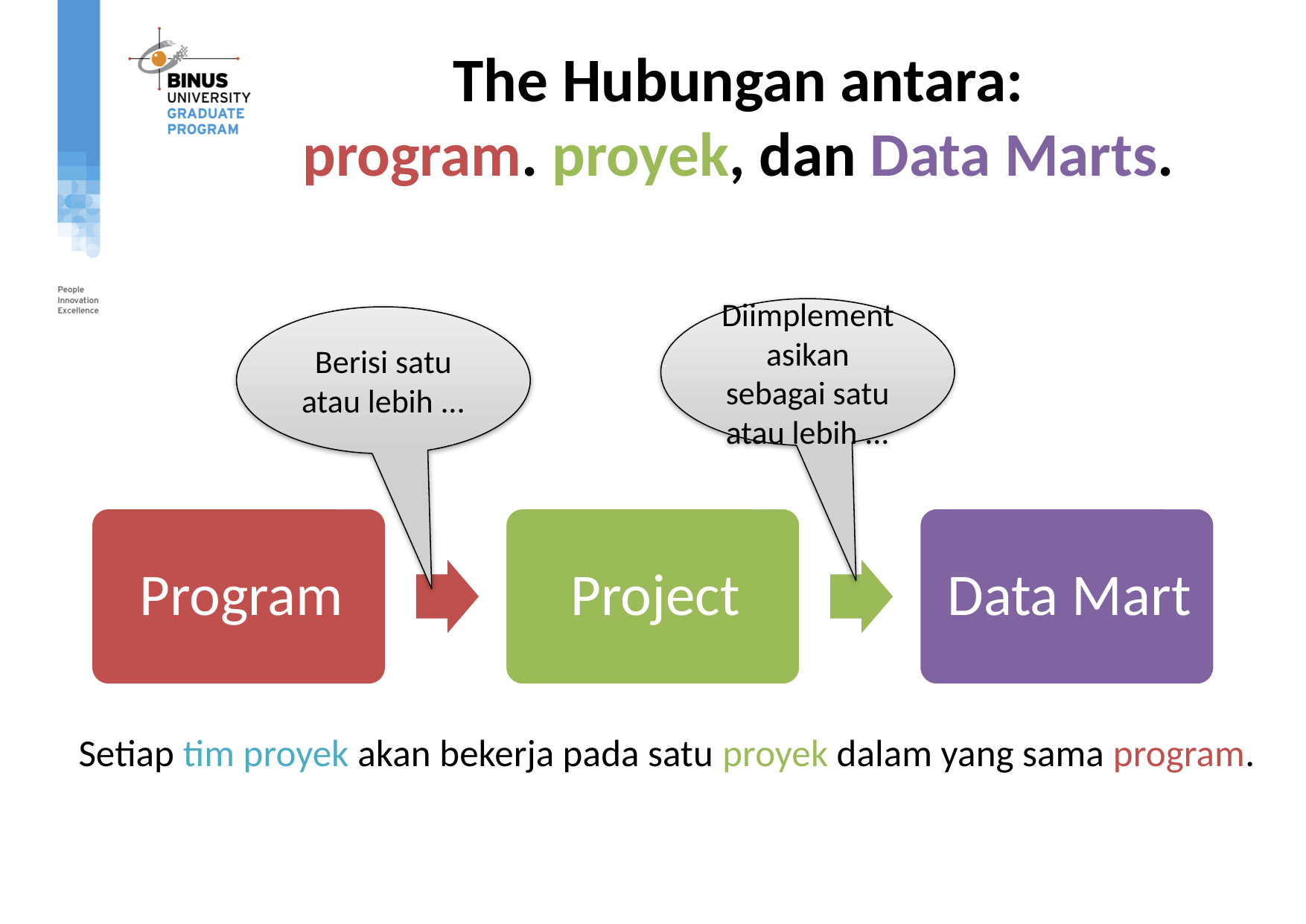

# The Hubungan antara: program. proyek, dan Data Marts.
Diimplementasikan sebagai satu atau lebih ...
Berisi satu atau lebih ...
Program

Project

Data Mart
Setiap tim proyek akan bekerja pada satu proyek dalam yang sama program.